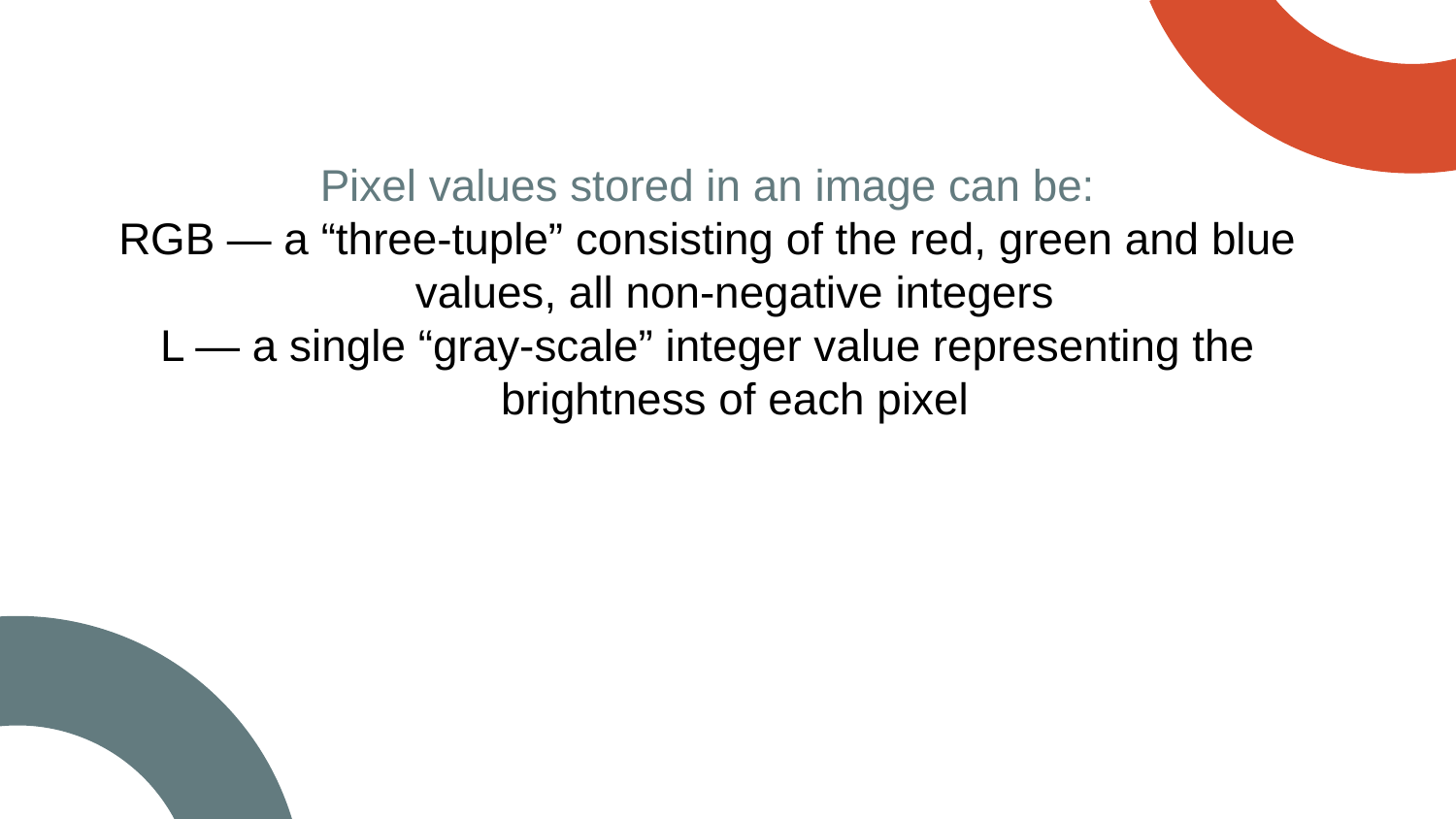

Pixel values stored in an image can be:
RGB — a “three-tuple” consisting of the red, green and blue values, all non-negative integers
L — a single “gray-scale” integer value representing the brightness of each pixel